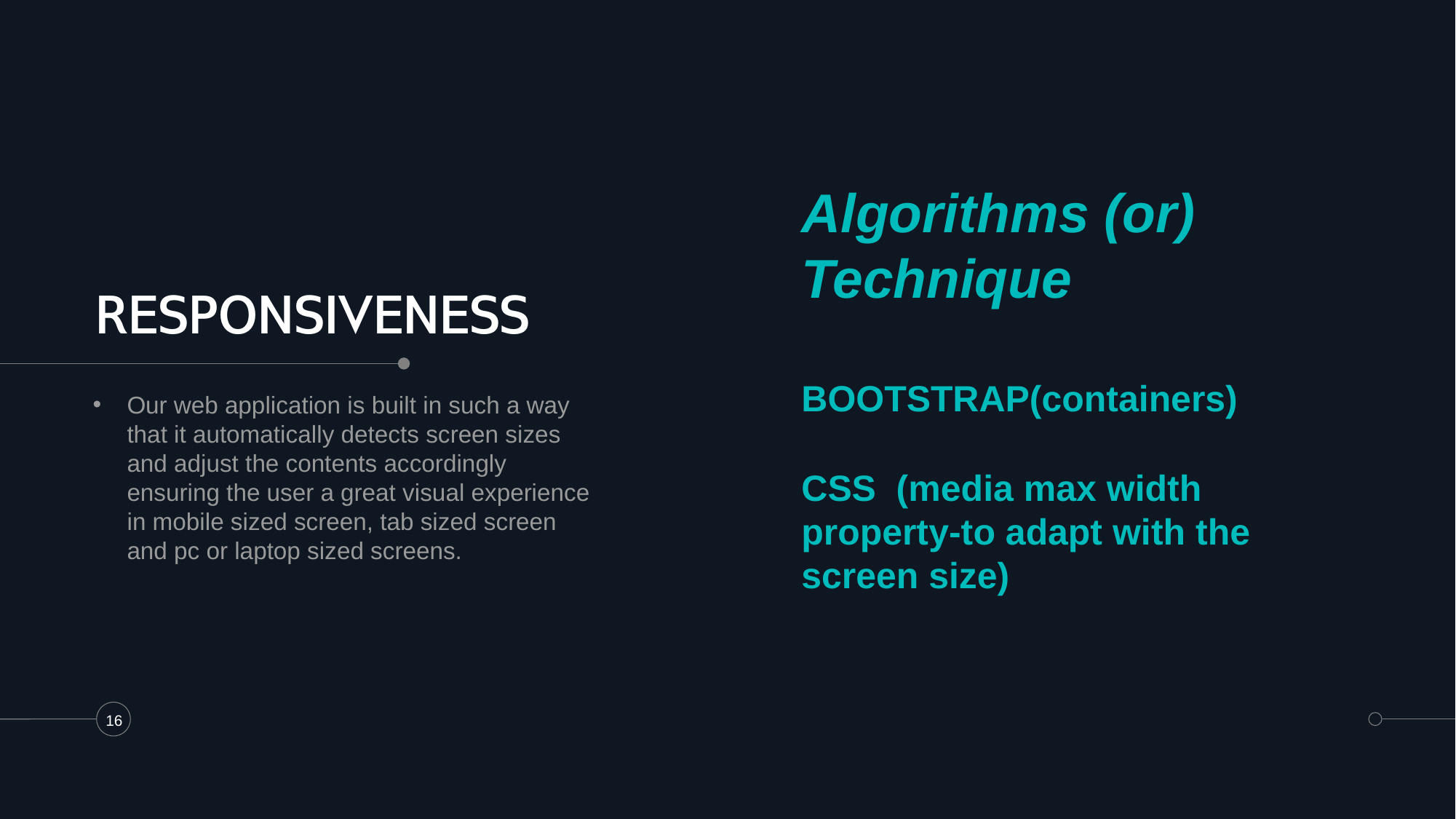

Algorithms (or) Technique
# RESPONSIVENESS
BOOTSTRAP(containers)
Our web application is built in such a way that it automatically detects screen sizes and adjust the contents accordingly ensuring the user a great visual experience in mobile sized screen, tab sized screen and pc or laptop sized screens.
CSS  (media max width property-to adapt with the screen size)
16